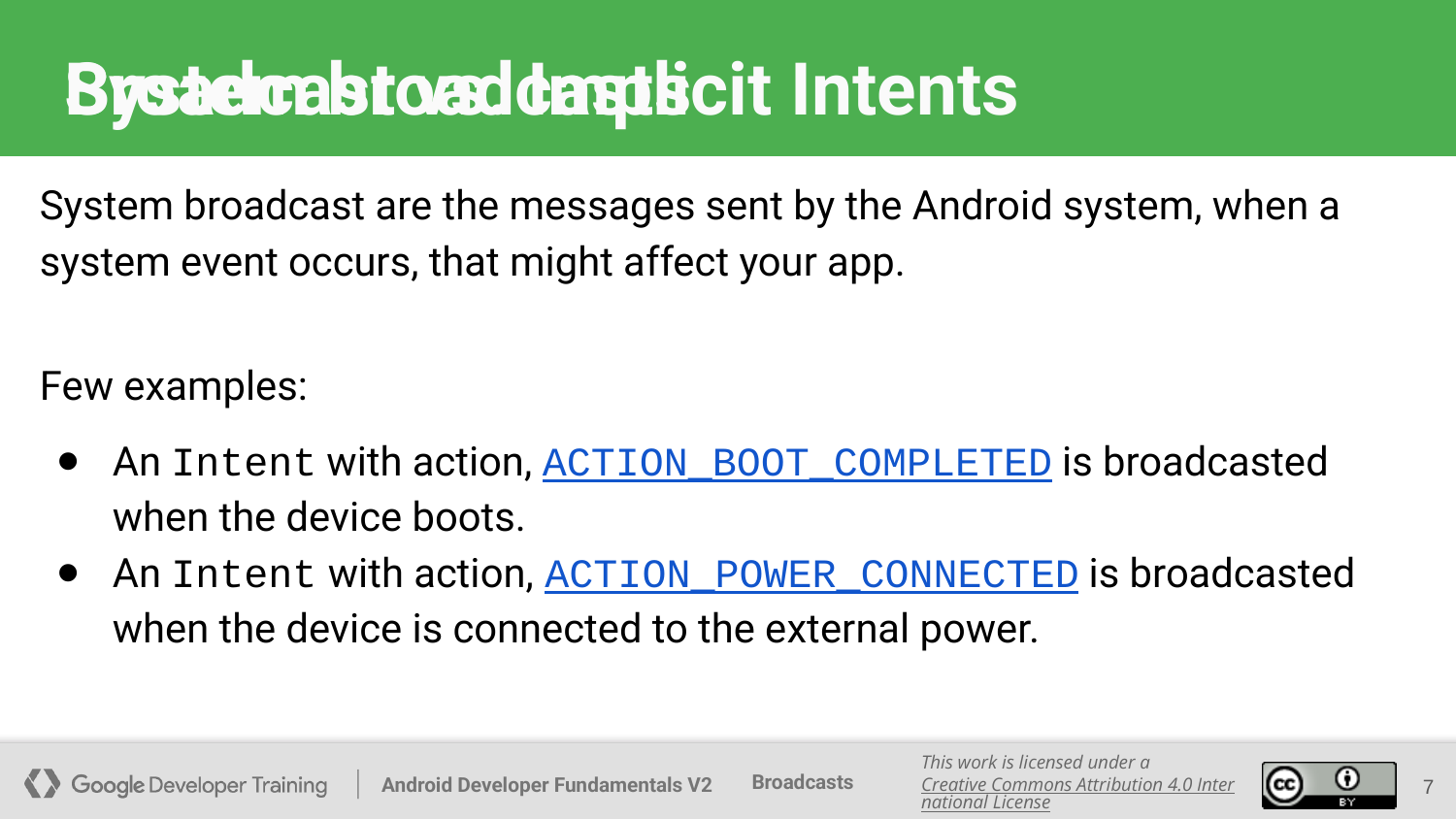

Broadcast vs. Implicit Intents
# System broadcasts
System broadcast are the messages sent by the Android system, when a system event occurs, that might affect your app.

Few examples:
An Intent with action, ACTION_BOOT_COMPLETED is broadcasted when the device boots.
An Intent with action, ACTION_POWER_CONNECTED is broadcasted when the device is connected to the external power.

7